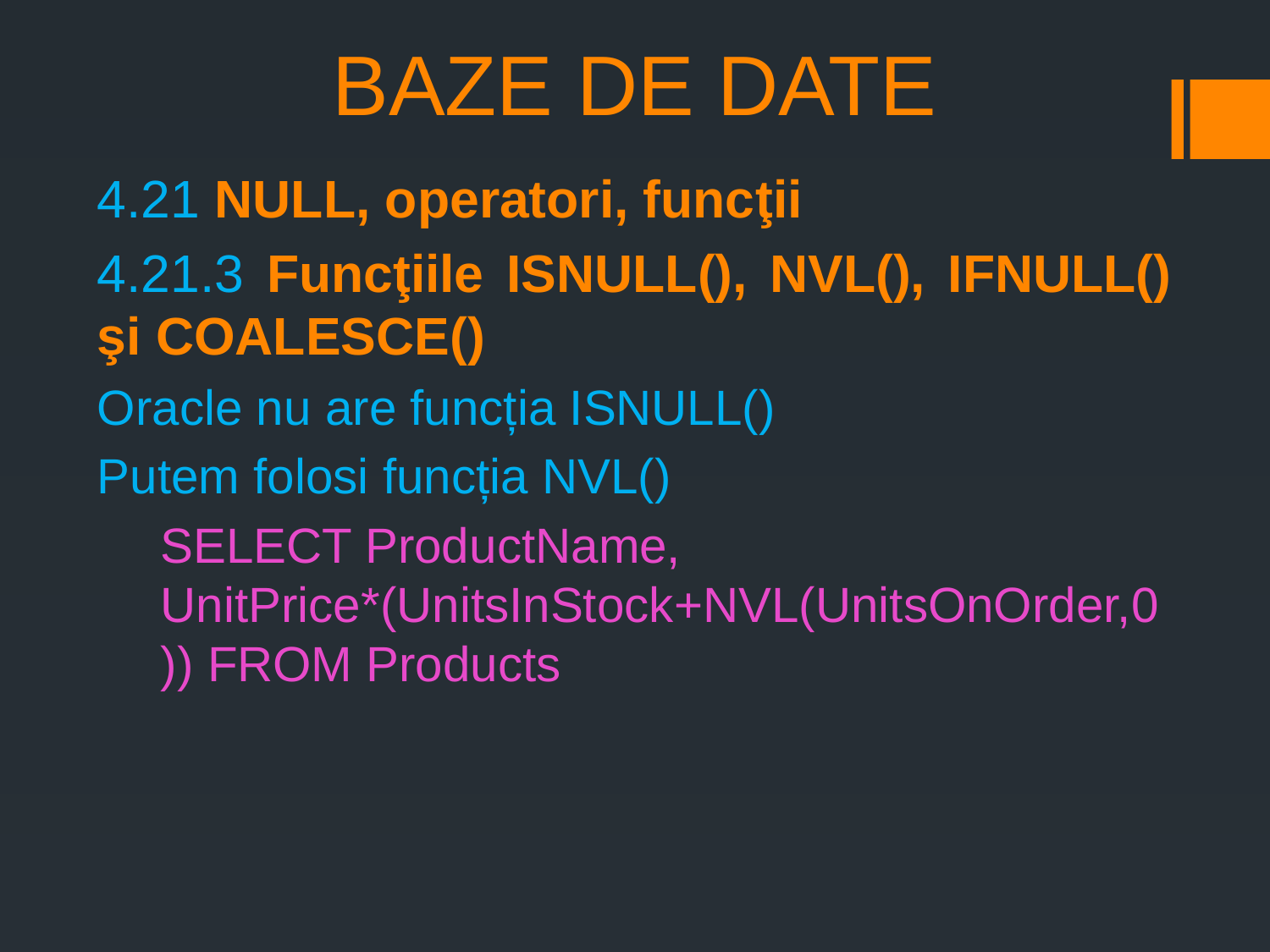

# BAZE DE DATE
4.21 NULL, operatori, funcţii
4.21.3 Funcţiile ISNULL(), NVL(), IFNULL() şi COALESCE()
Oracle nu are funcția ISNULL()
Putem folosi funcția NVL()
SELECT ProductName, UnitPrice*(UnitsInStock+NVL(UnitsOnOrder,0)) FROM Products